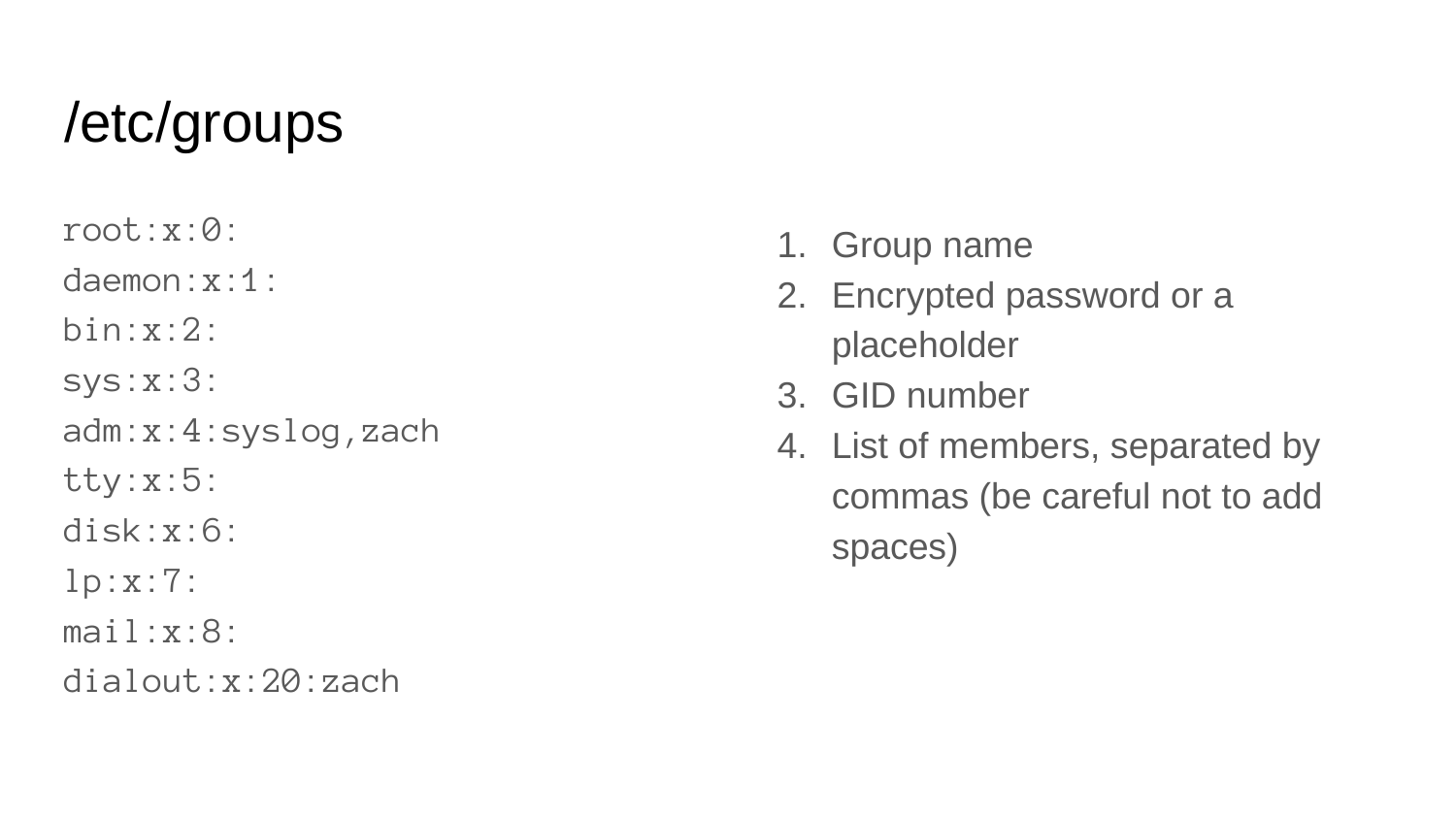

# /etc/groups
root:x:0:
daemon:x:1:
bin:x:2:
sys:x:3:
adm:x:4:syslog,zach
tty:x:5:
disk:x:6:
lp:x:7:
mail:x:8:
dialout:x:20:zach
Group name
Encrypted password or a placeholder
GID number
List of members, separated by commas (be careful not to add spaces)